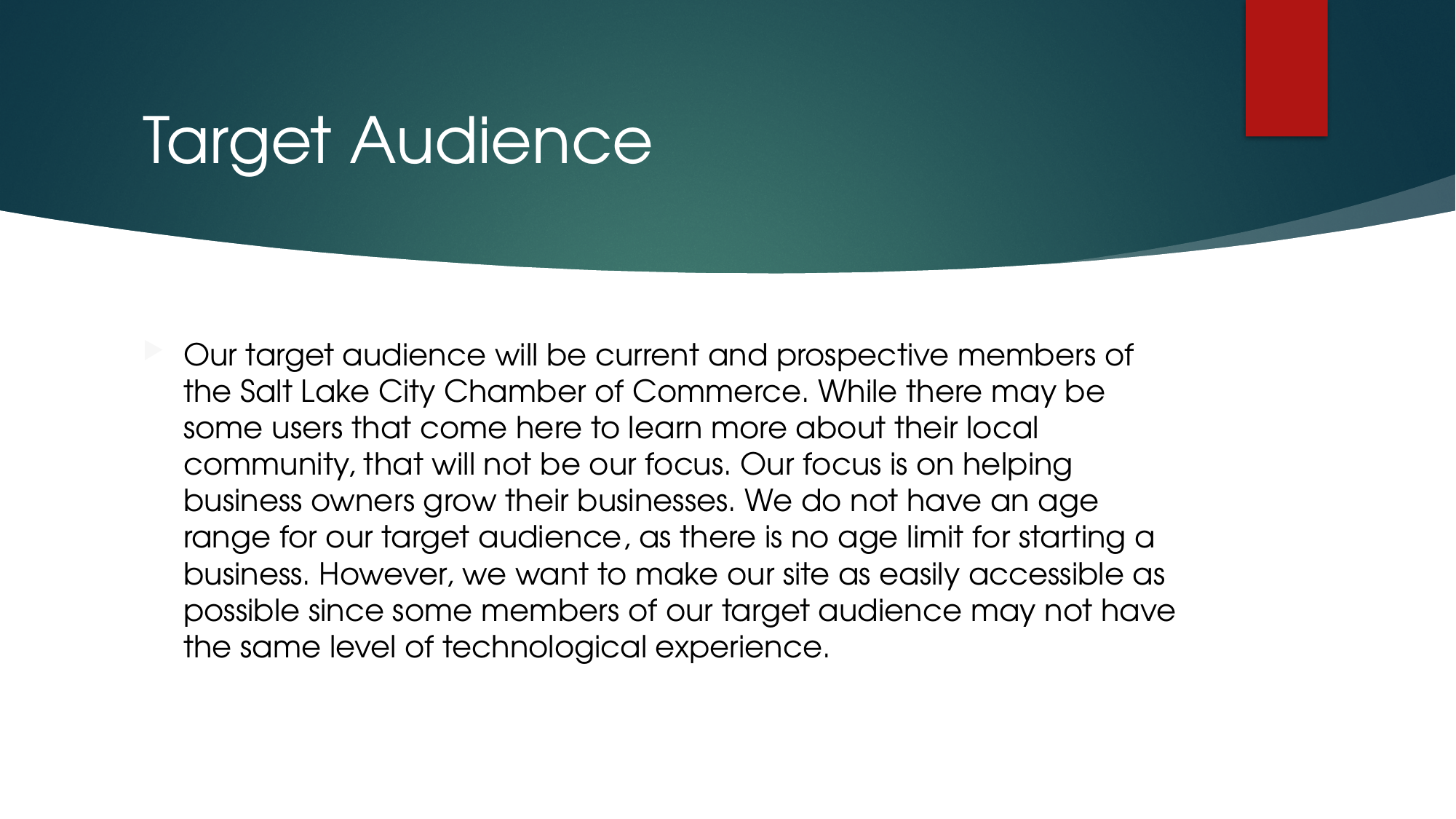

# Target Audience

Our target audience will be current and prospective members of the Salt Lake City Chamber of Commerce. While there may be some users that come here to learn more about their local community, that will not be our focus. Our focus is on helping business owners grow their businesses. We do not have an age range for our target audience, as there is no age limit for starting a business. However, we want to make our site as easily accessible as possible since some members of our target audience may not have the same level of technological experience.